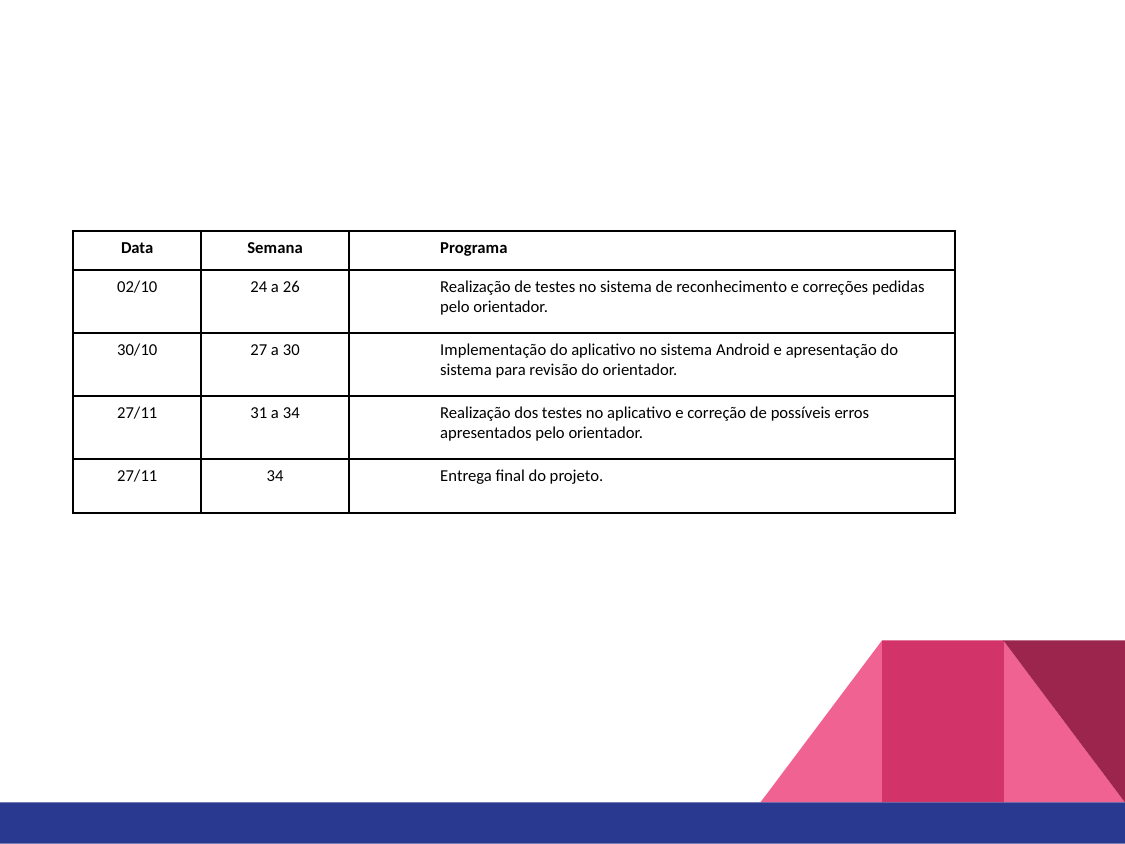

| Data | Semana | Programa |
| --- | --- | --- |
| 02/10 | 24 a 26 | Realização de testes no sistema de reconhecimento e correções pedidas pelo orientador. |
| 30/10 | 27 a 30 | Implementação do aplicativo no sistema Android e apresentação do sistema para revisão do orientador. |
| 27/11 | 31 a 34 | Realização dos testes no aplicativo e correção de possíveis erros apresentados pelo orientador. |
| 27/11 | 34 | Entrega final do projeto. |